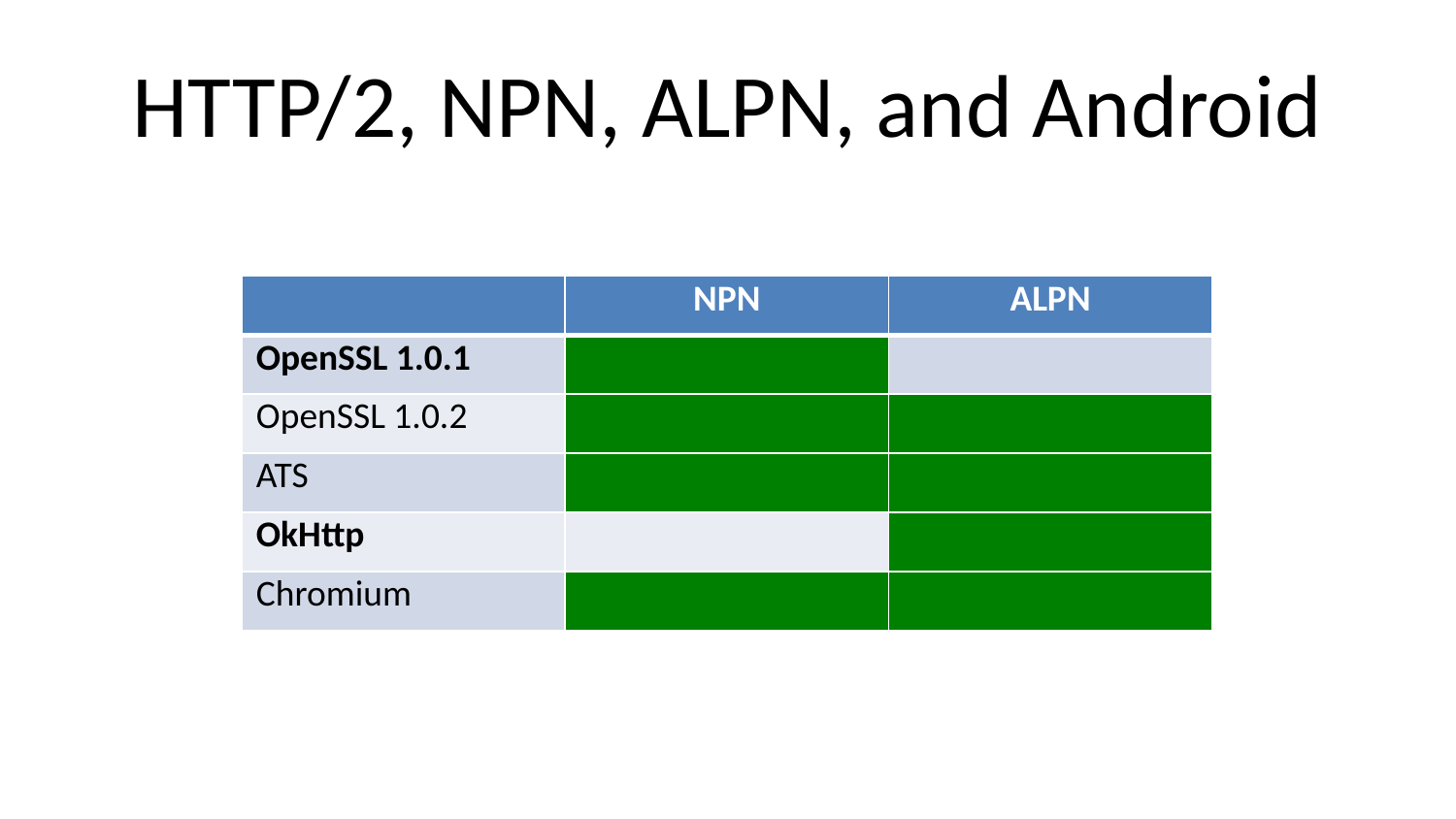

# HTTP/2, NPN, ALPN, and Android
|  | NPN | ALPN |
| --- | --- | --- |
| OpenSSL 1.0.1 |  |  |
| OpenSSL 1.0.2 |  |  |
| ATS |  |  |
| OkHttp |  |  |
| Chromium |  |  |